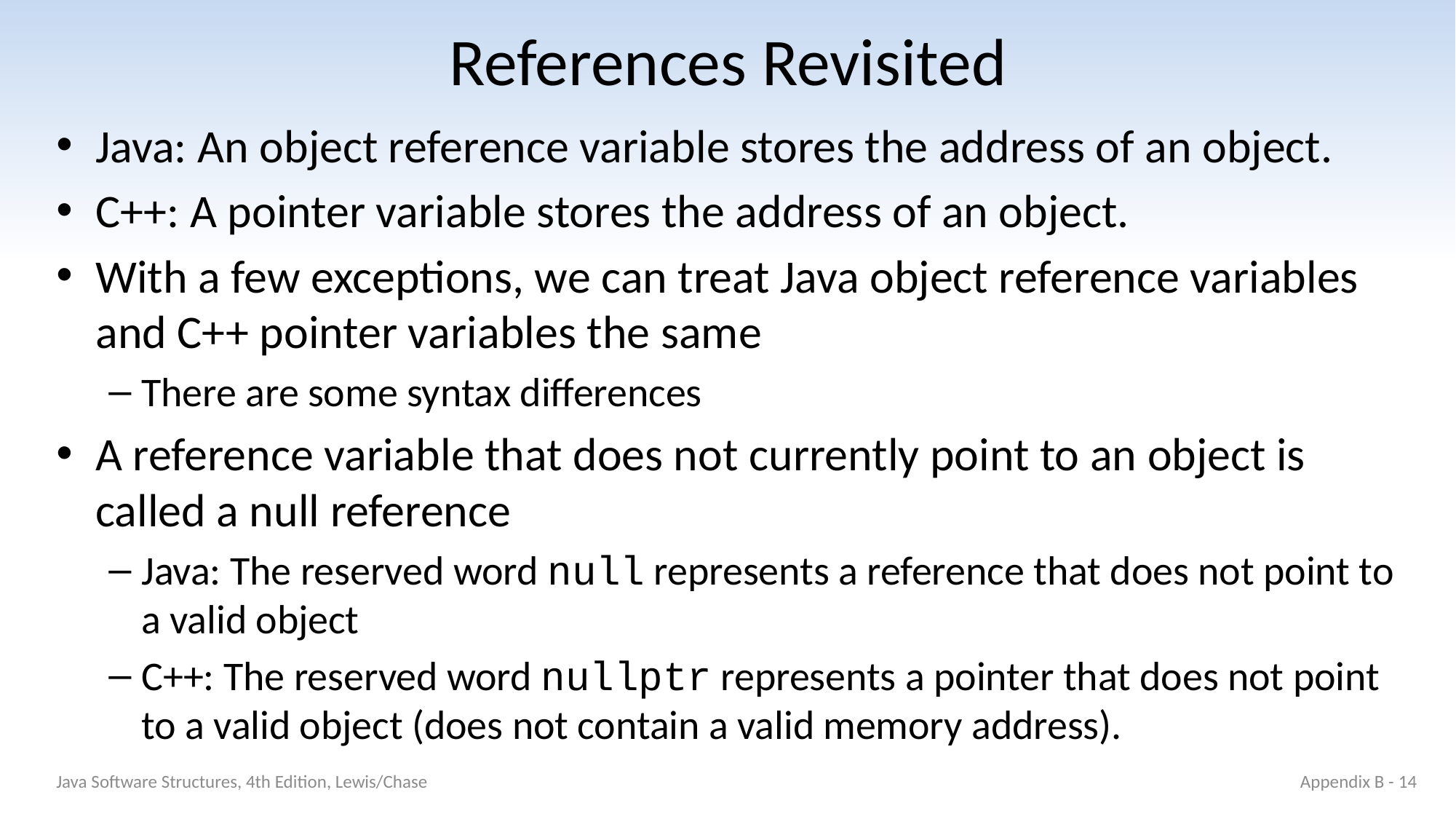

# References Revisited
Java: An object reference variable stores the address of an object.
C++: A pointer variable stores the address of an object.
With a few exceptions, we can treat Java object reference variables and C++ pointer variables the same
There are some syntax differences
A reference variable that does not currently point to an object is called a null reference
Java: The reserved word null represents a reference that does not point to a valid object
C++: The reserved word nullptr represents a pointer that does not point to a valid object (does not contain a valid memory address).
Java Software Structures, 4th Edition, Lewis/Chase
Appendix B - 14